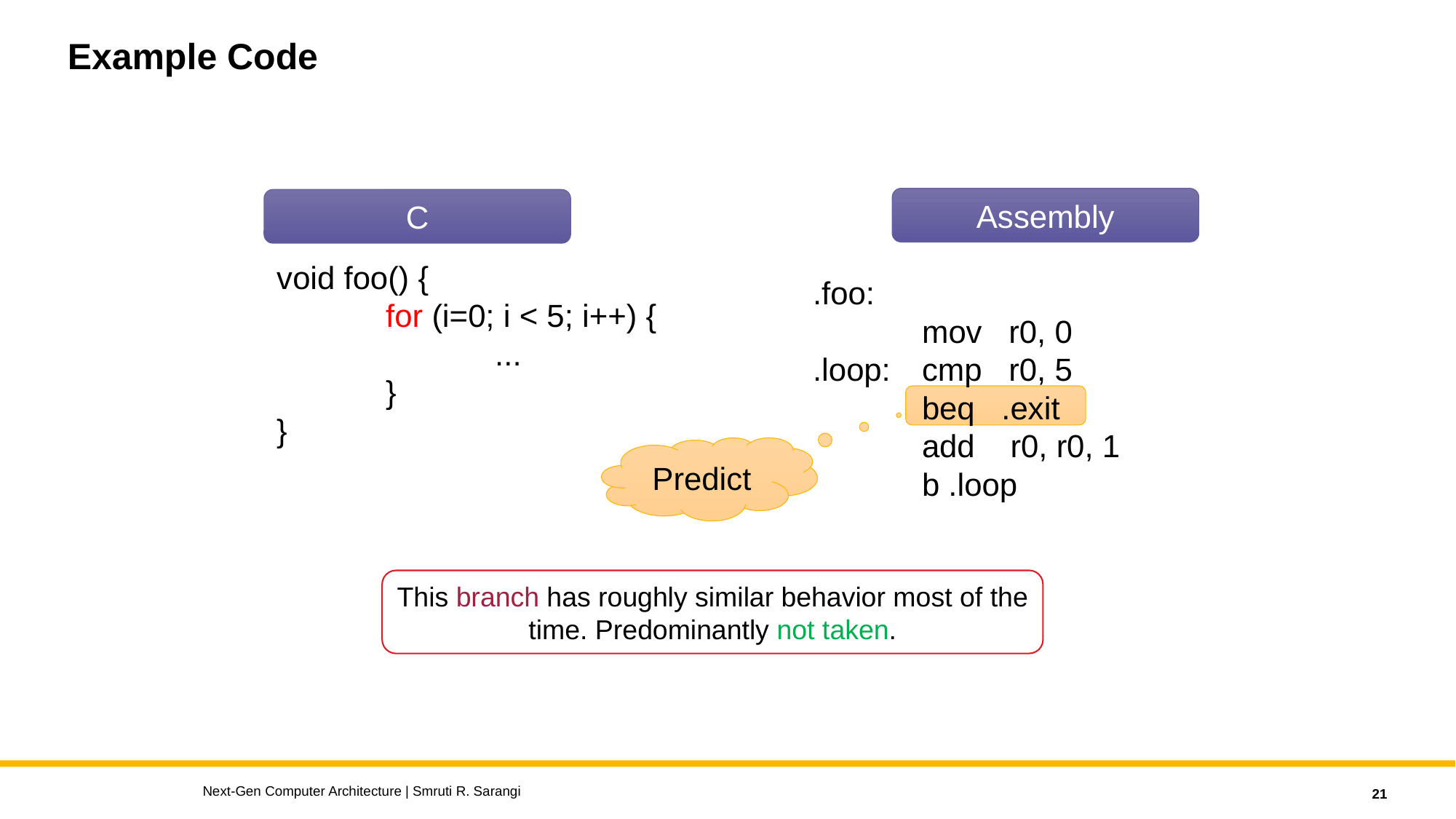

# Example Code
Assembly
C
void foo() {
	for (i=0; i < 5; i++) {
		...
	}
}
.foo:
	mov   r0, 0
.loop:	cmp   r0, 5
	beq   .exit
	add    r0, r0, 1
	b .loop

Predict
This branch has roughly similar behavior most of the time. Predominantly not taken.
Next-Gen Computer Architecture | Smruti R. Sarangi
21